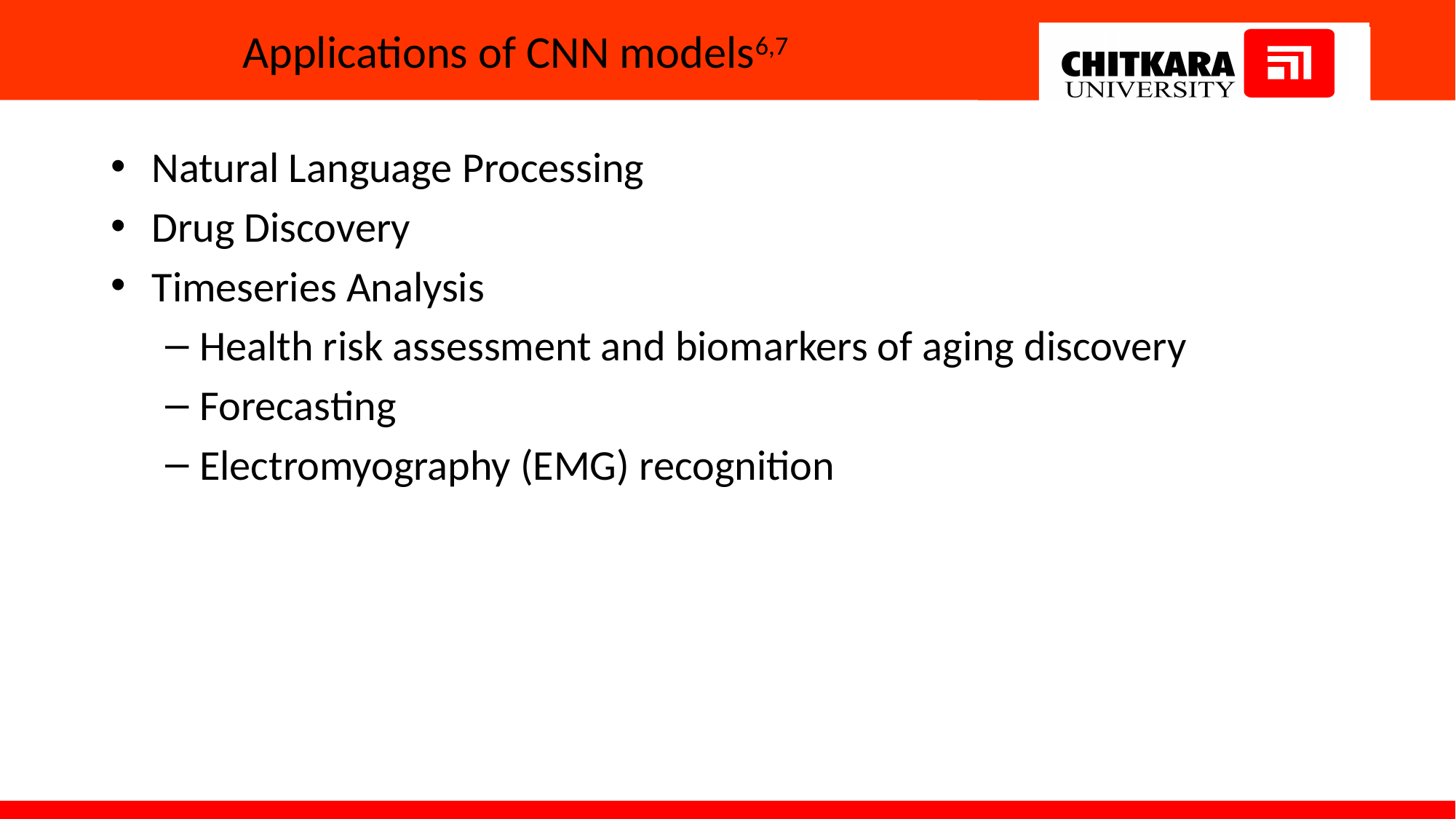

# Applications of CNN models6,7
Natural Language Processing
Drug Discovery
Timeseries Analysis
Health risk assessment and biomarkers of aging discovery
Forecasting
Electromyography (EMG) recognition